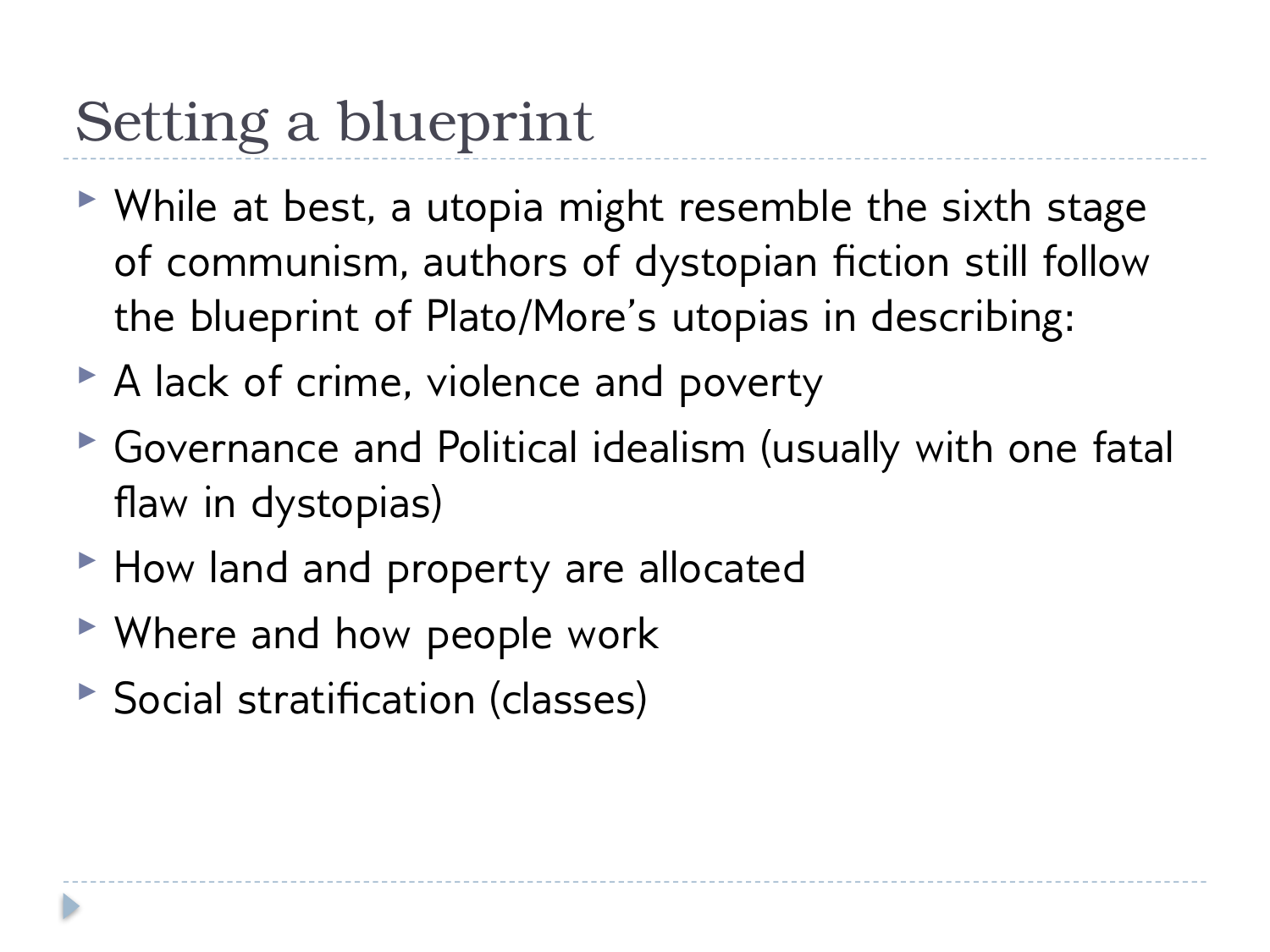

# Setting a blueprint
While at best, a utopia might resemble the sixth stage of communism, authors of dystopian fiction still follow the blueprint of Plato/More’s utopias in describing:
A lack of crime, violence and poverty
Governance and Political idealism (usually with one fatal flaw in dystopias)
How land and property are allocated
Where and how people work
Social stratification (classes)